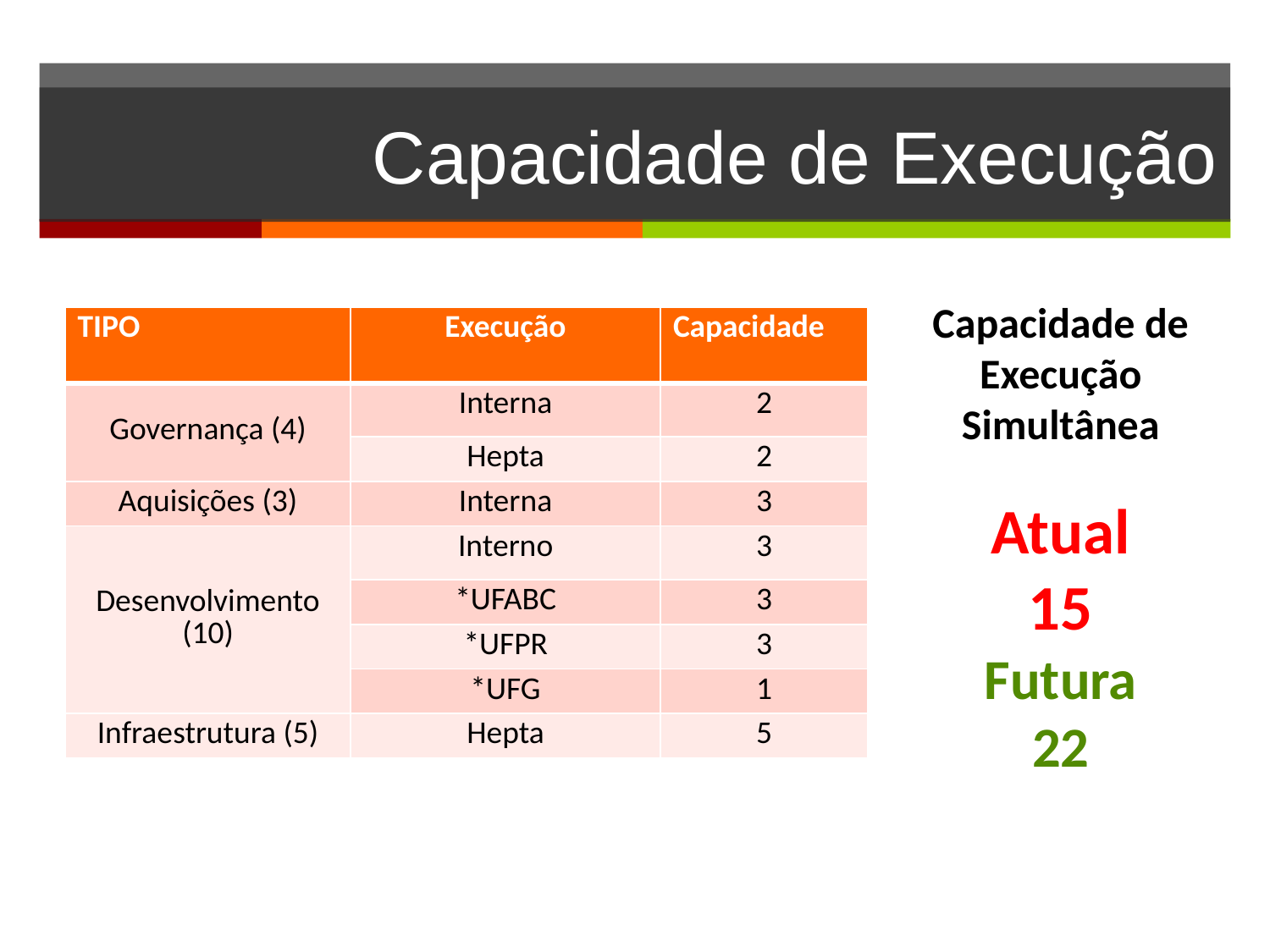

# Capacidade de Execução
Capacidade de Execução Simultânea

Atual
15
Futura
22
| TIPO | Execução | Capacidade |
| --- | --- | --- |
| Governança (4) | Interna | 2 |
|  | Hepta | 2 |
| Aquisições (3) | Interna | 3 |
| Desenvolvimento (10) | Interno | 3 |
|  | \*UFABC | 3 |
|  | \*UFPR | 3 |
|  | \*UFG | 1 |
| Infraestrutura (5) | Hepta | 5 |